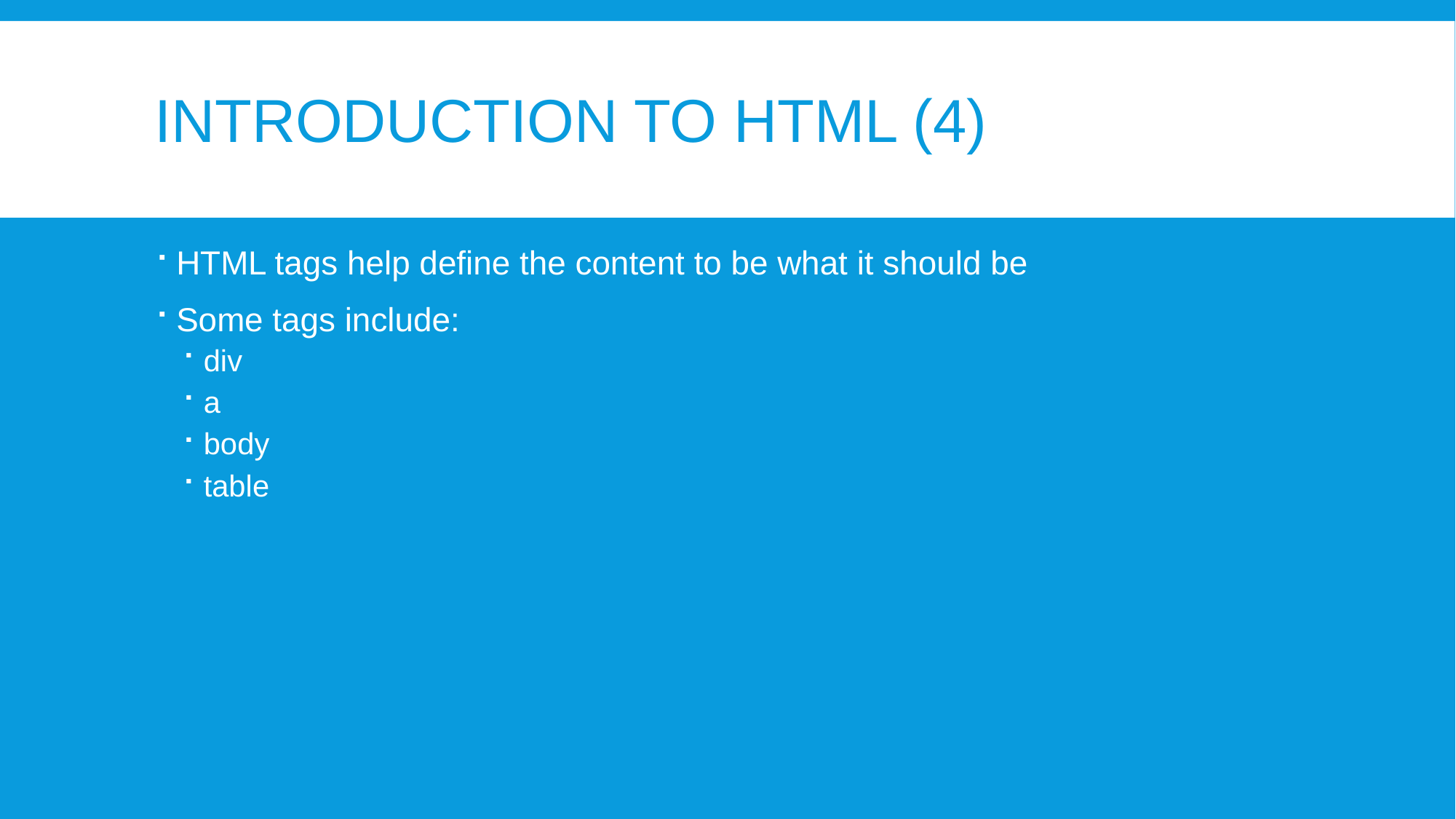

# Introduction to HTML (4)
HTML tags help define the content to be what it should be
Some tags include:
div
a
body
table